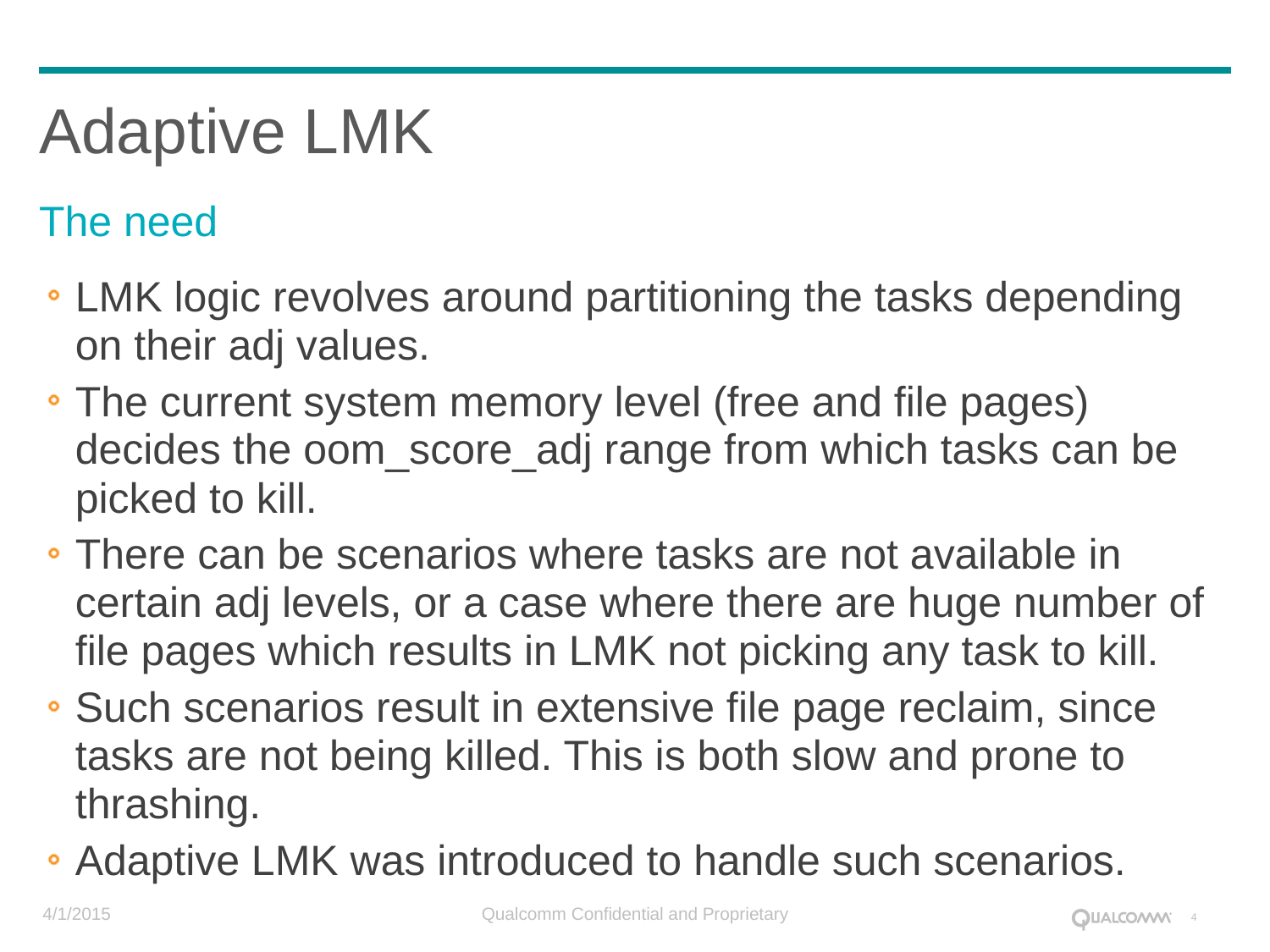

# Adaptive LMK
The need
LMK logic revolves around partitioning the tasks depending on their adj values.
The current system memory level (free and file pages) decides the oom_score_adj range from which tasks can be picked to kill.
There can be scenarios where tasks are not available in certain adj levels, or a case where there are huge number of file pages which results in LMK not picking any task to kill.
Such scenarios result in extensive file page reclaim, since tasks are not being killed. This is both slow and prone to thrashing.
Adaptive LMK was introduced to handle such scenarios.